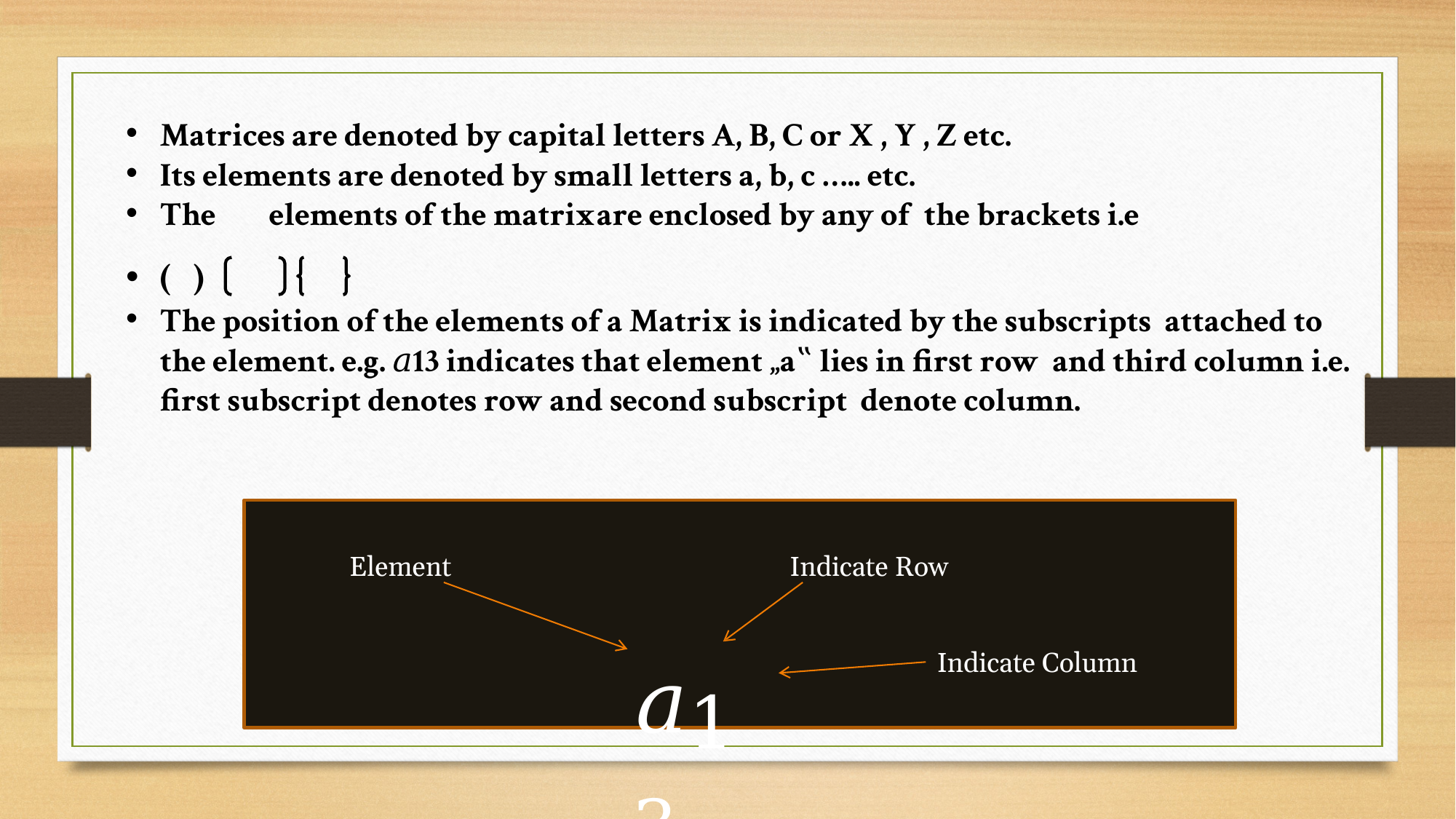

Matrices are denoted by capital letters A, B, C or X , Y , Z etc.
Its elements are denoted by small letters a, b, c ….. etc.
The	elements of the matrix	are enclosed by	 any of	the brackets i.e
(   )
The position of the elements of a Matrix is indicated by the subscripts  attached to the element. e.g. 𝑎13 indicates that element „a‟ lies in first row  and third column i.e. first subscript denotes row and second subscript  denote column.

Element
Indicate Row

𝑎1 3
Indicate Column